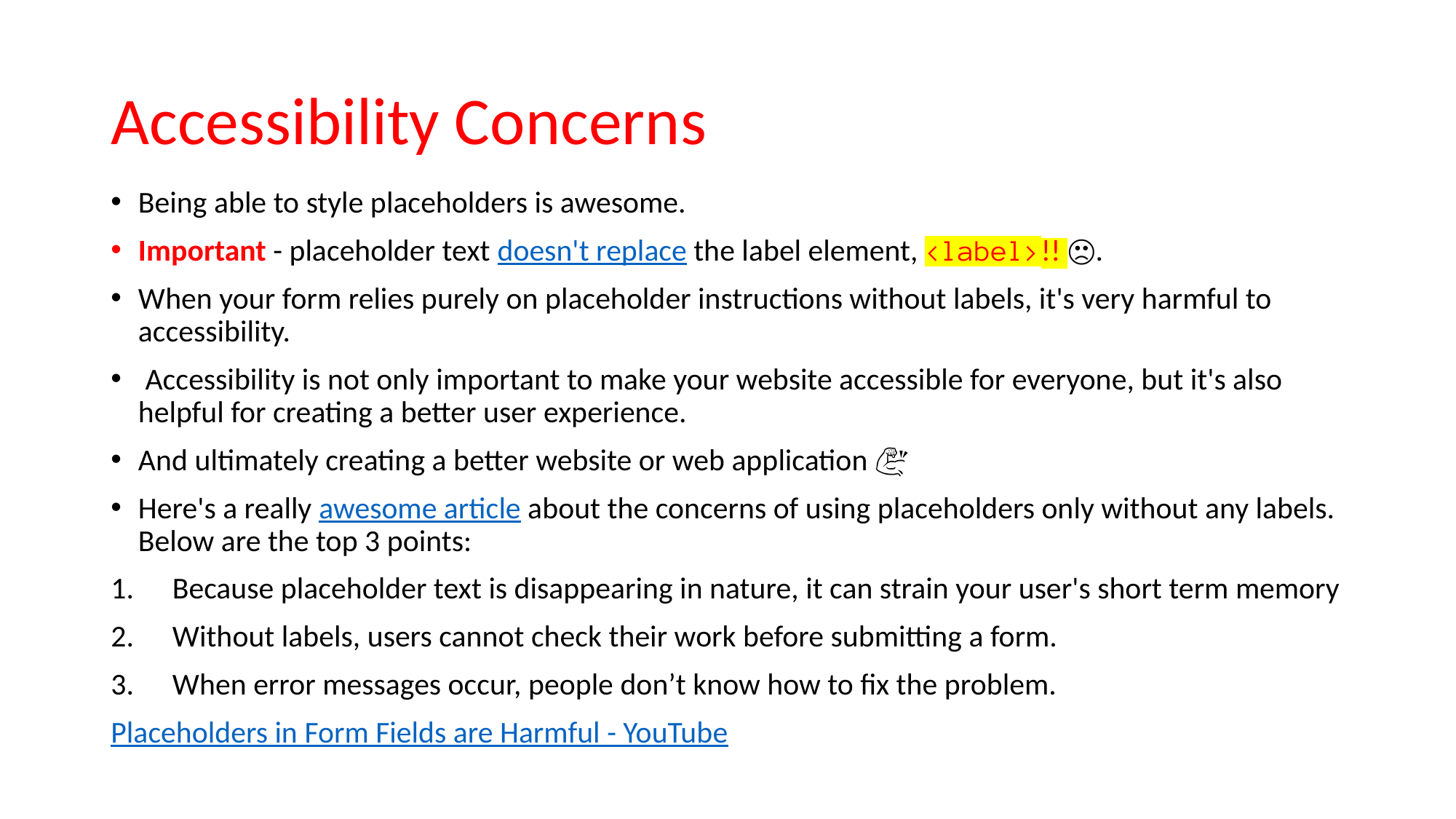

# Accessibility Concerns
Being able to style placeholders is awesome.
Important - placeholder text doesn't replace the label element, <label>!! 🙁.
When your form relies purely on placeholder instructions without labels, it's very harmful to accessibility.
 Accessibility is not only important to make your website accessible for everyone, but it's also helpful for creating a better user experience.
And ultimately creating a better website or web application 💪
Here's a really awesome article about the concerns of using placeholders only without any labels. Below are the top 3 points:
Because placeholder text is disappearing in nature, it can strain your user's short term memory
Without labels, users cannot check their work before submitting a form.
When error messages occur, people don’t know how to fix the problem.
Placeholders in Form Fields are Harmful - YouTube